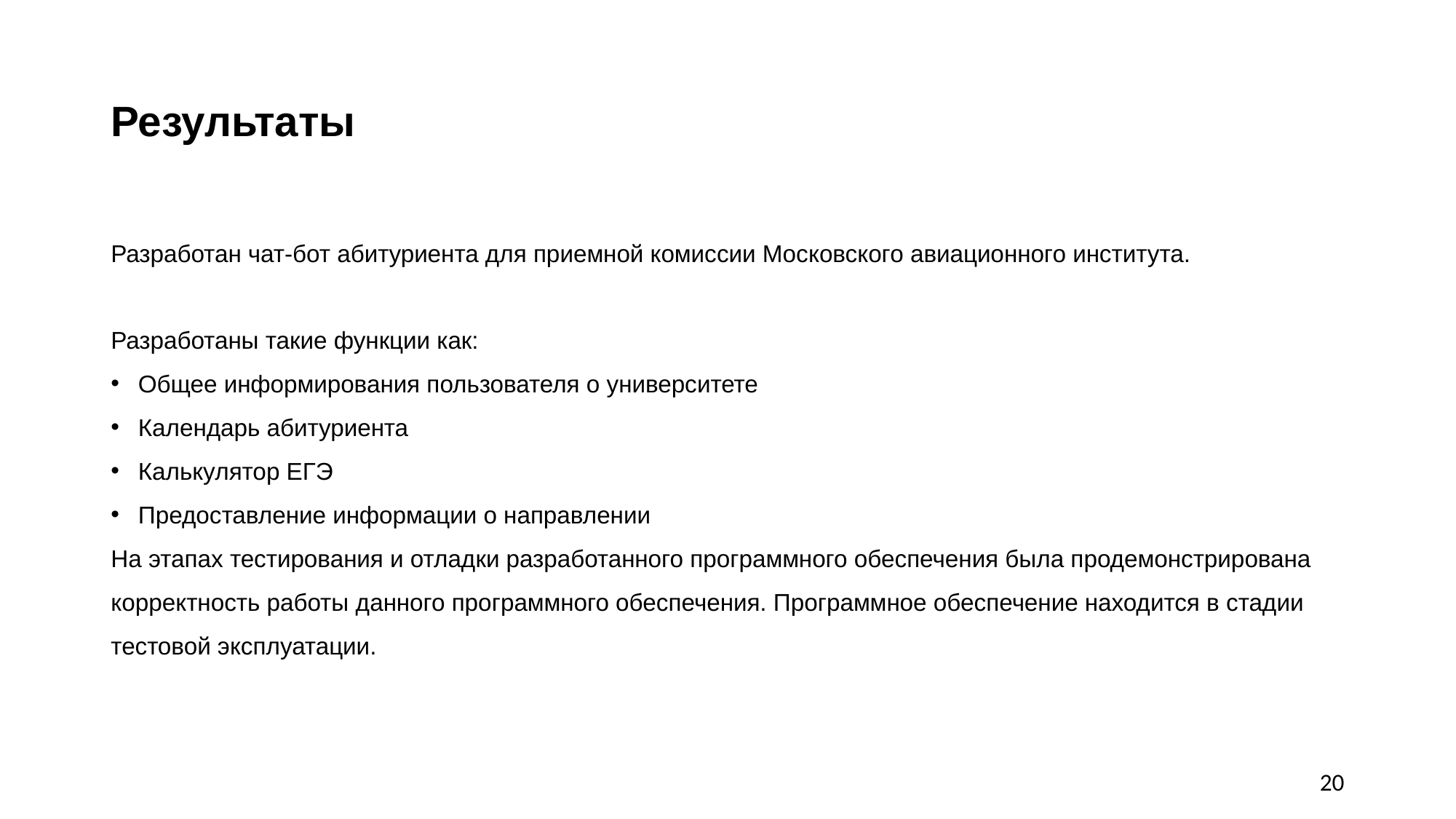

# Результаты
Разработан чат-бот абитуриента для приемной комиссии Московского авиационного института.

Разработаны такие функции как:
Общее информирования пользователя о университете
Календарь абитуриента
Калькулятор ЕГЭ
Предоставление информации о направлении
На этапах тестирования и отладки разработанного программного обеспечения была продемонстрирована корректность работы данного программного обеспечения. Программное обеспечение находится в стадии тестовой эксплуатации.
20